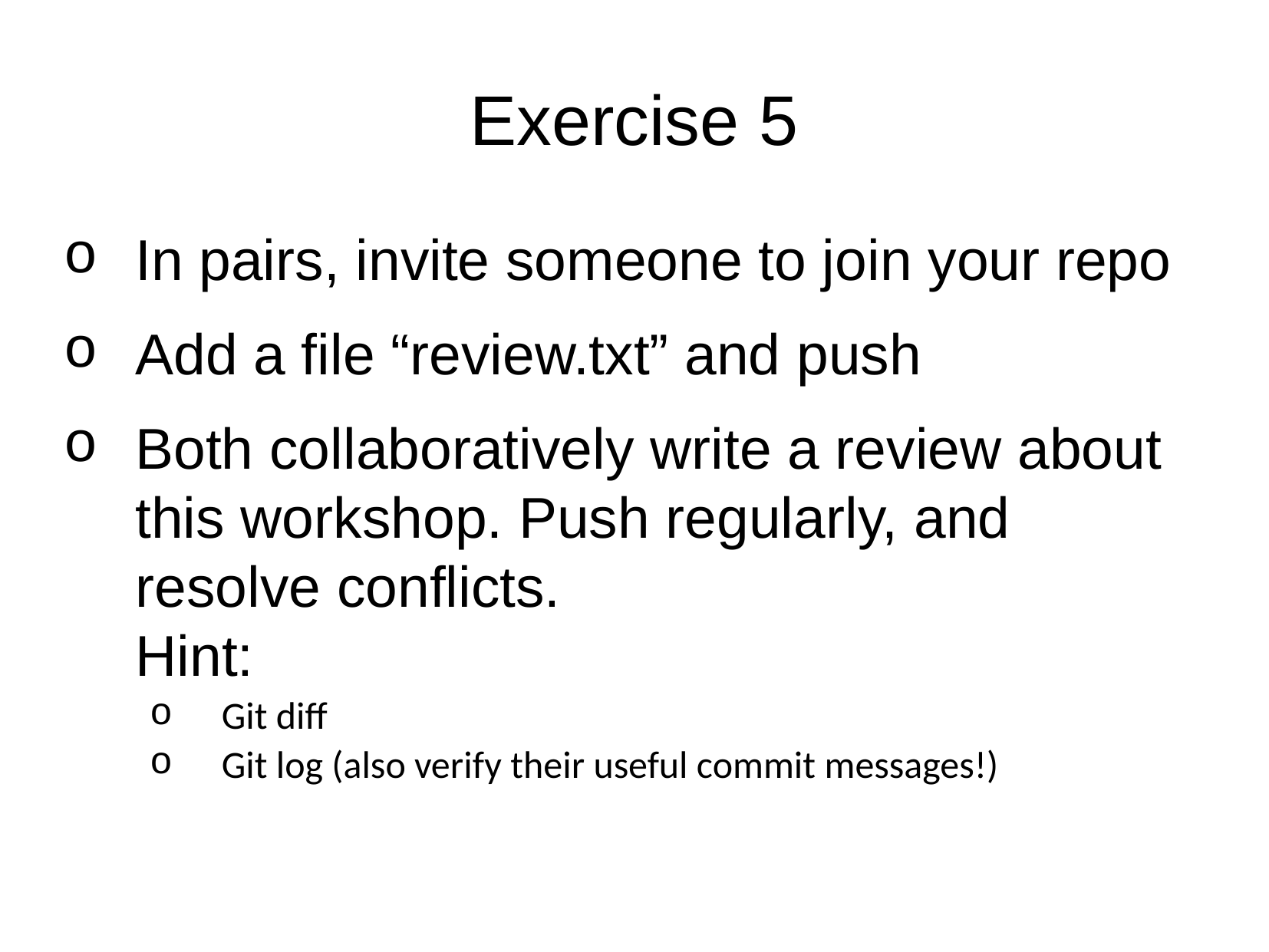

# Exercise 5
In pairs, invite someone to join your repo
Add a file “review.txt” and push
Both collaboratively write a review about this workshop. Push regularly, and resolve conflicts.
Hint:
Git diff
Git log (also verify their useful commit messages!)